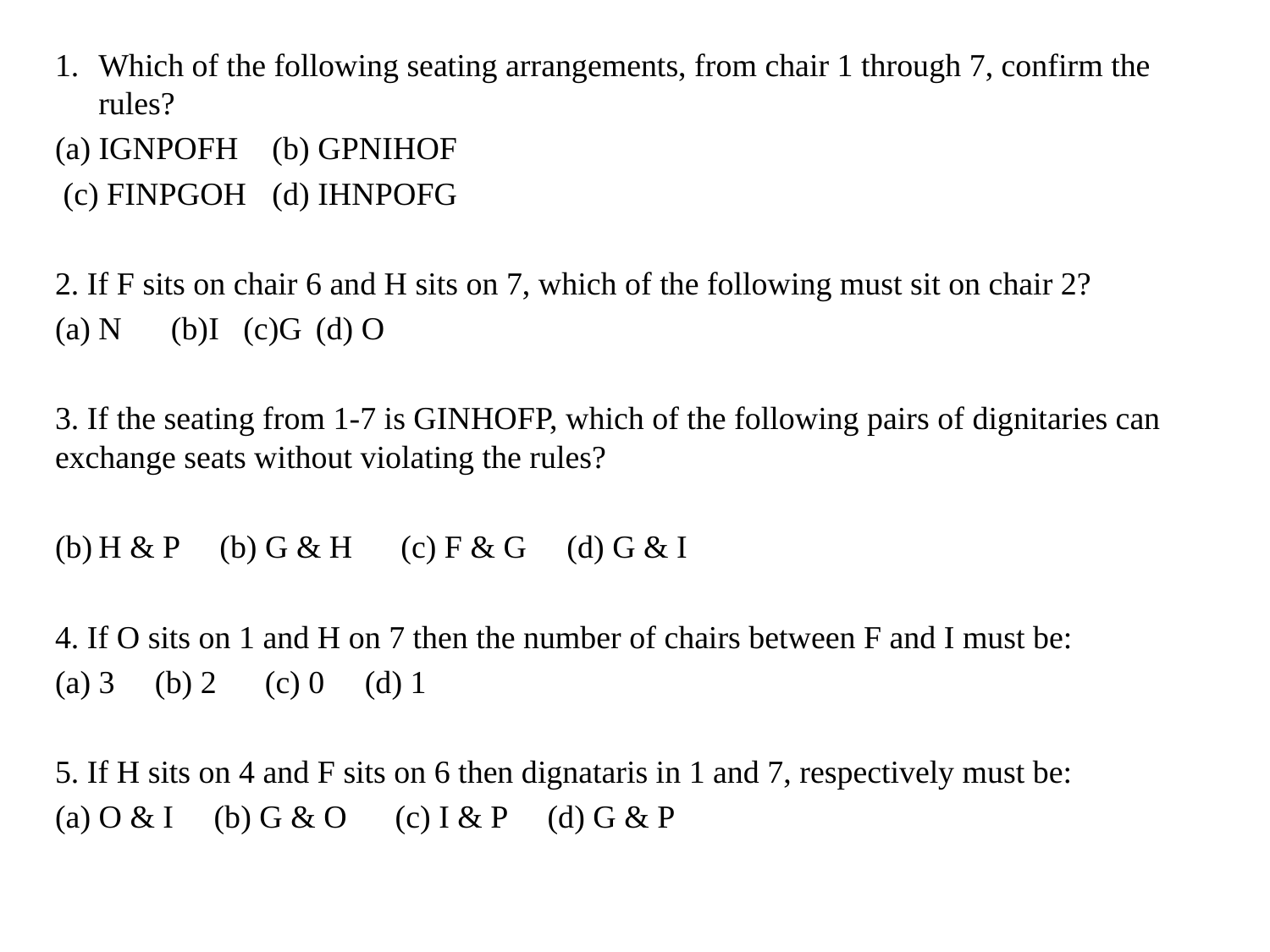

Which of the following seating arrangements, from chair 1 through 7, confirm the rules?
(a) IGNPOFH 	(b) GPNIHOF
 (c) FINPGOH 	(d) IHNPOFG

2. If F sits on chair 6 and H sits on 7, which of the following must sit on chair 2?
N	(b)I	(c)G	(d) O

3. If the seating from 1-7 is GINHOFP, which of the following pairs of dignitaries can exchange seats without violating the rules?

H & P     (b) G & H      (c) F & G     (d) G & I

4. If O sits on 1 and H on 7 then the number of chairs between F and I must be:
(a) 3     (b) 2      (c) 0     (d) 1

5. If H sits on 4 and F sits on 6 then dignataris in 1 and 7, respectively must be:
(a) O & I     (b) G & O      (c) I & P     (d) G & P